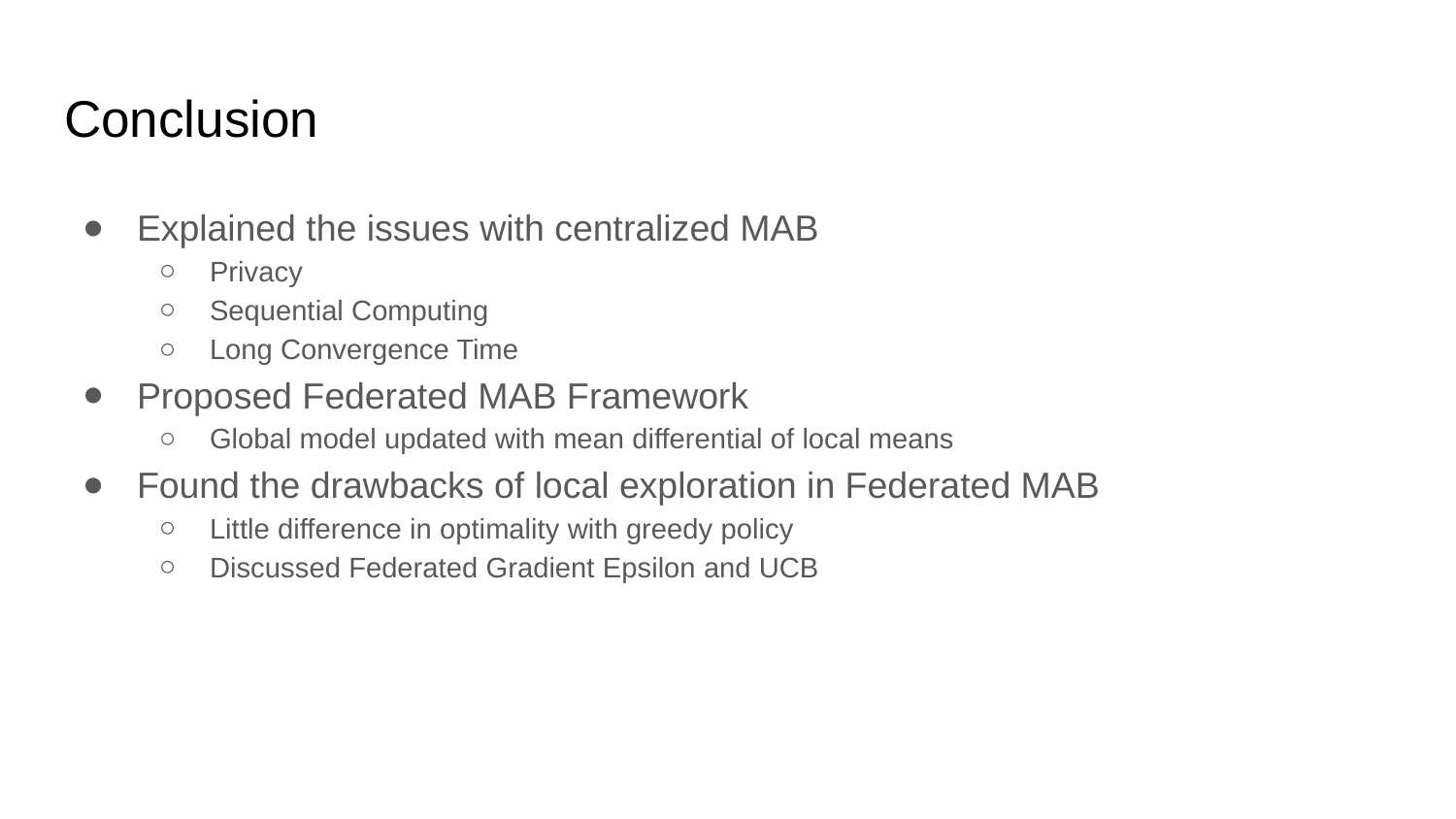

# Conclusion
Explained the issues with centralized MAB
Privacy
Sequential Computing
Long Convergence Time
Proposed Federated MAB Framework
Global model updated with mean differential of local means
Found the drawbacks of local exploration in Federated MAB
Little difference in optimality with greedy policy
Discussed Federated Gradient Epsilon and UCB